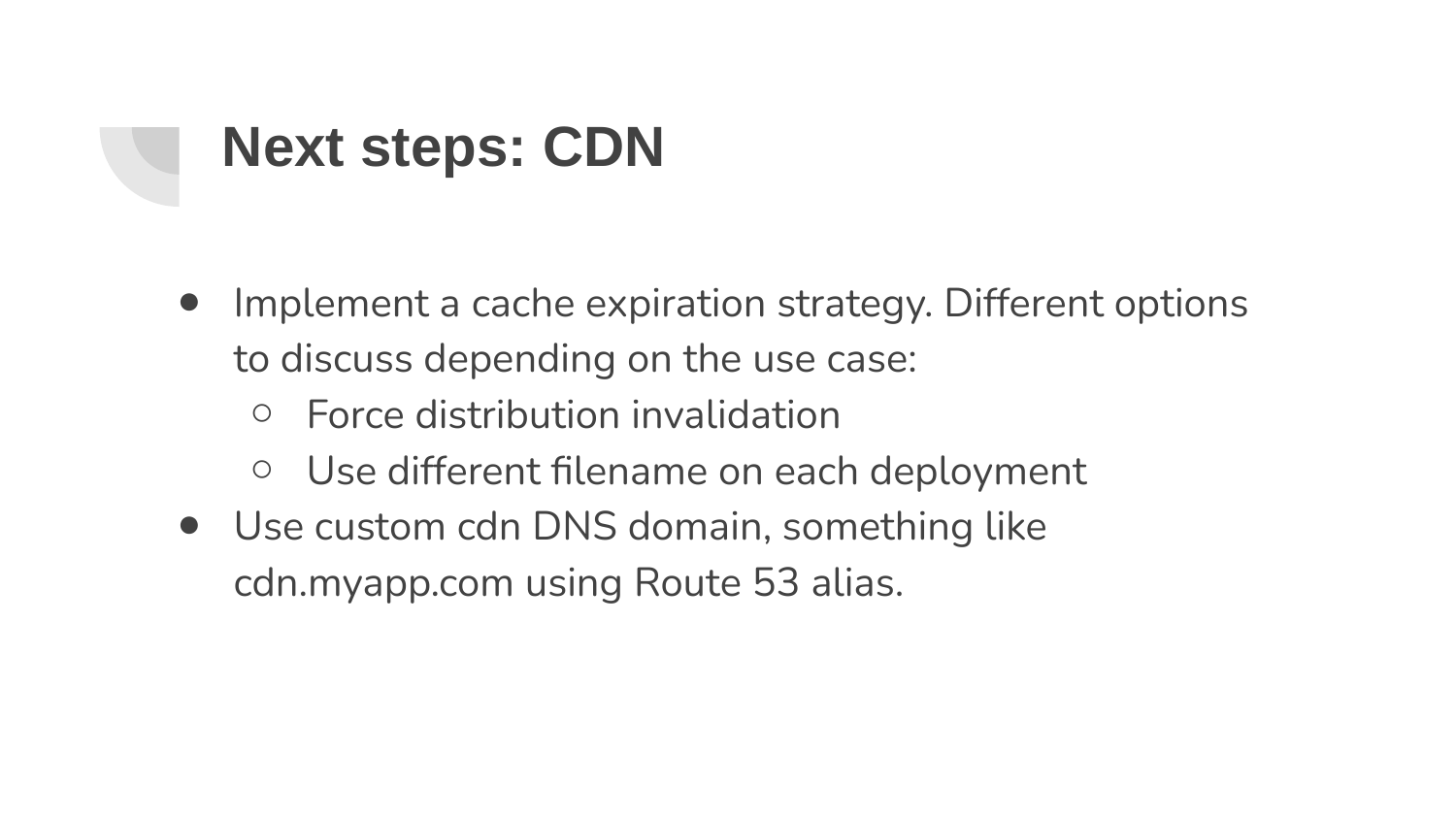

# Next steps: CDN
Implement a cache expiration strategy. Different options to discuss depending on the use case:
Force distribution invalidation
Use different filename on each deployment
Use custom cdn DNS domain, something like cdn.myapp.com using Route 53 alias.